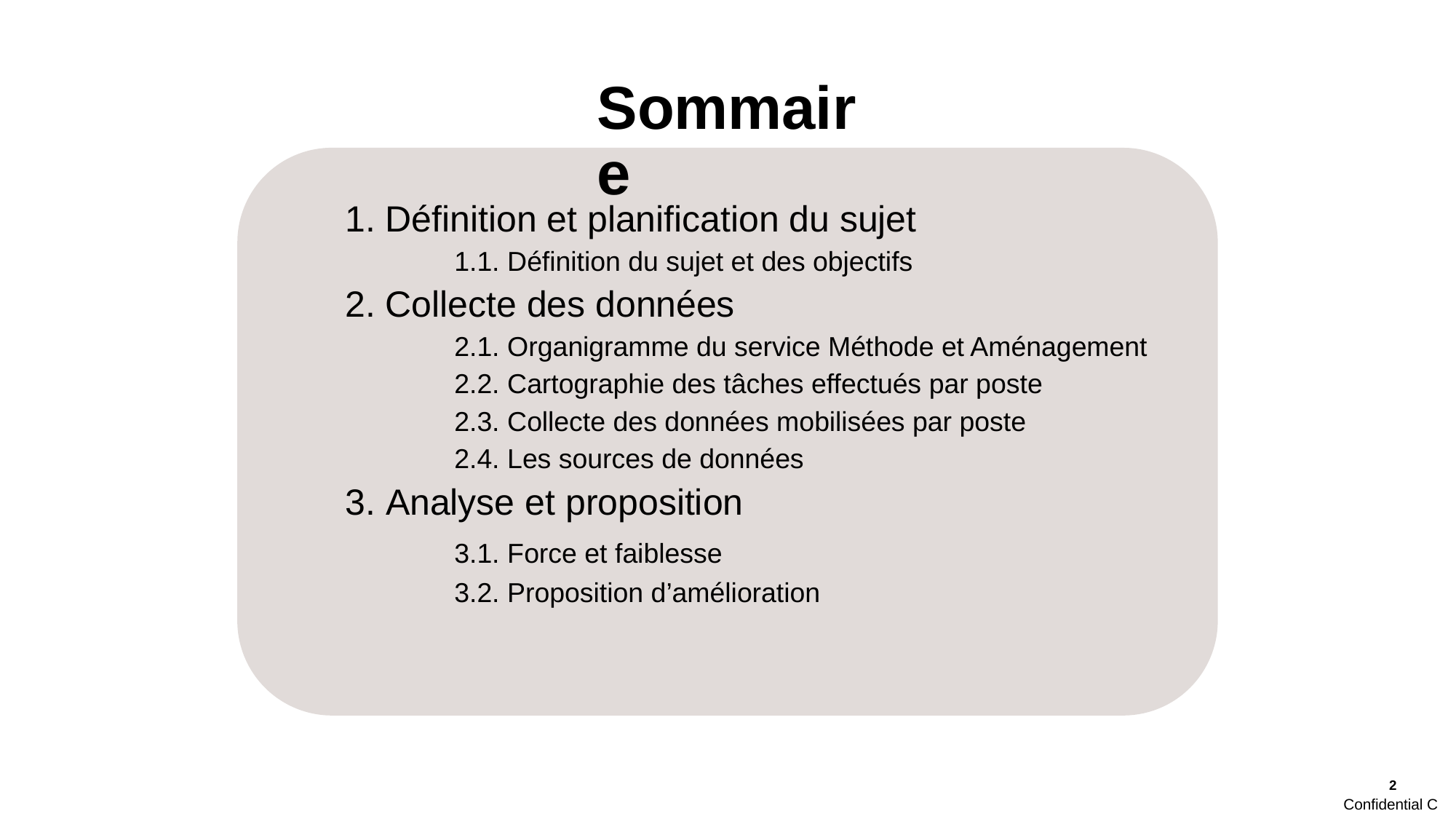

Sommaire

1. Définition et planification du sujet
	1.1. Définition du sujet et des objectifs
2. Collecte des données
	2.1. Organigramme du service Méthode et Aménagement
	2.2. Cartographie des tâches effectués par poste
	2.3. Collecte des données mobilisées par poste
	2.4. Les sources de données
3. Analyse et proposition
	3.1. Force et faiblesse
	3.2. Proposition d’amélioration